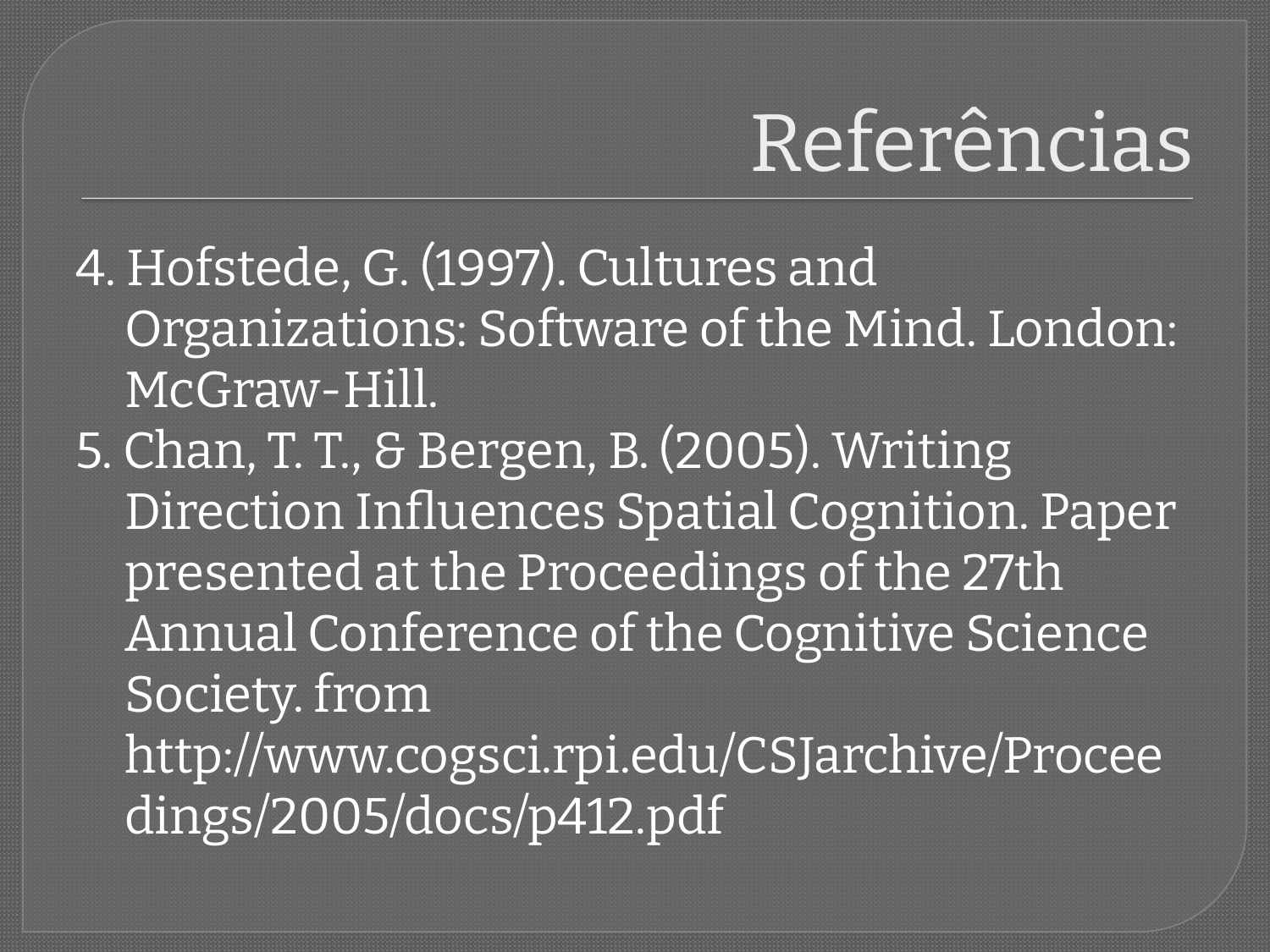

# Referências
4. Hofstede, G. (1997). Cultures and Organizations: Software of the Mind. London: McGraw-Hill.
5. Chan, T. T., & Bergen, B. (2005). Writing Direction Influences Spatial Cognition. Paper presented at the Proceedings of the 27th Annual Conference of the Cognitive Science Society. from http://www.cogsci.rpi.edu/CSJarchive/Proceedings/2005/docs/p412.pdf